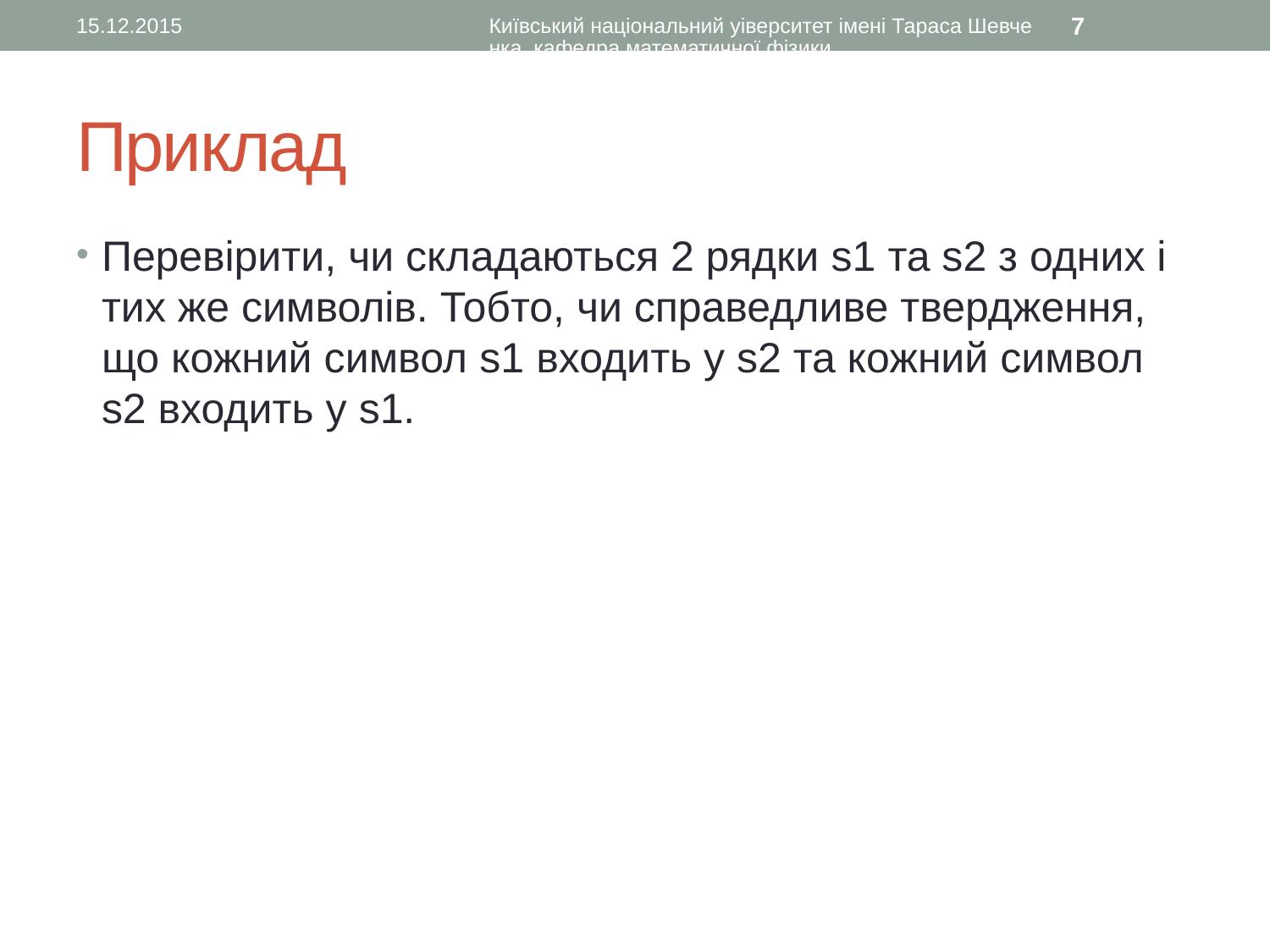

15.12.2015
Київський національний уіверситет імені Тараса Шевченка, кафедра математичної фізики
7
# Приклад
Перевірити, чи складаються 2 рядки s1 та s2 з одних і тих же символів. Тобто, чи справедливе твердження, що кожний символ s1 входить у s2 та кожний символ s2 входить у s1.